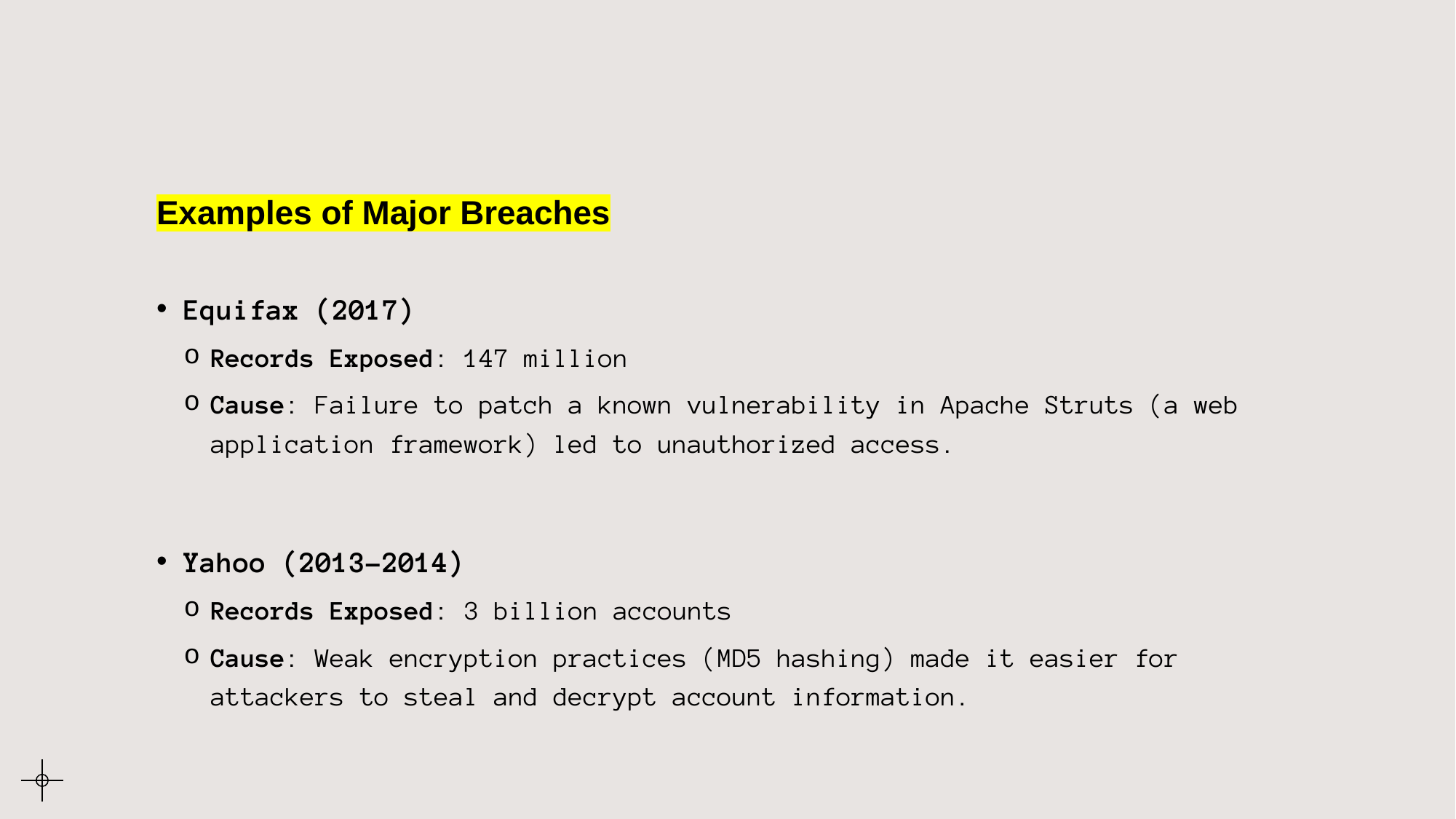

# Examples of Major Breaches
Equifax (2017)
Records Exposed: 147 million
Cause: Failure to patch a known vulnerability in Apache Struts (a web application framework) led to unauthorized access.

Yahoo (2013–2014)
Records Exposed: 3 billion accounts
Cause: Weak encryption practices (MD5 hashing) made it easier for attackers to steal and decrypt account information.